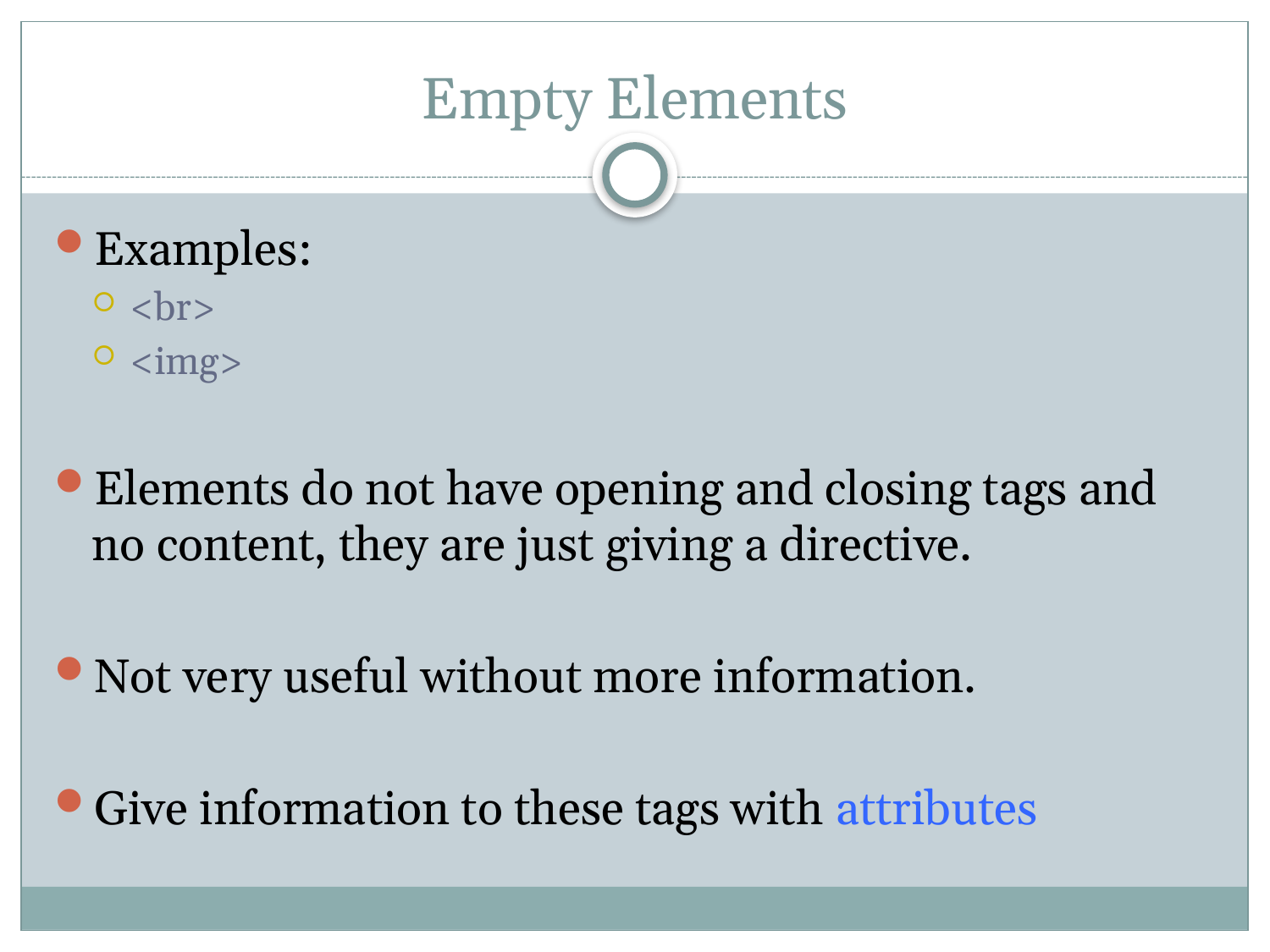

# Empty Elements
Examples:
<br>
<img>

Elements do not have opening and closing tags and no content, they are just giving a directive.

Not very useful without more information.

Give information to these tags with attributes